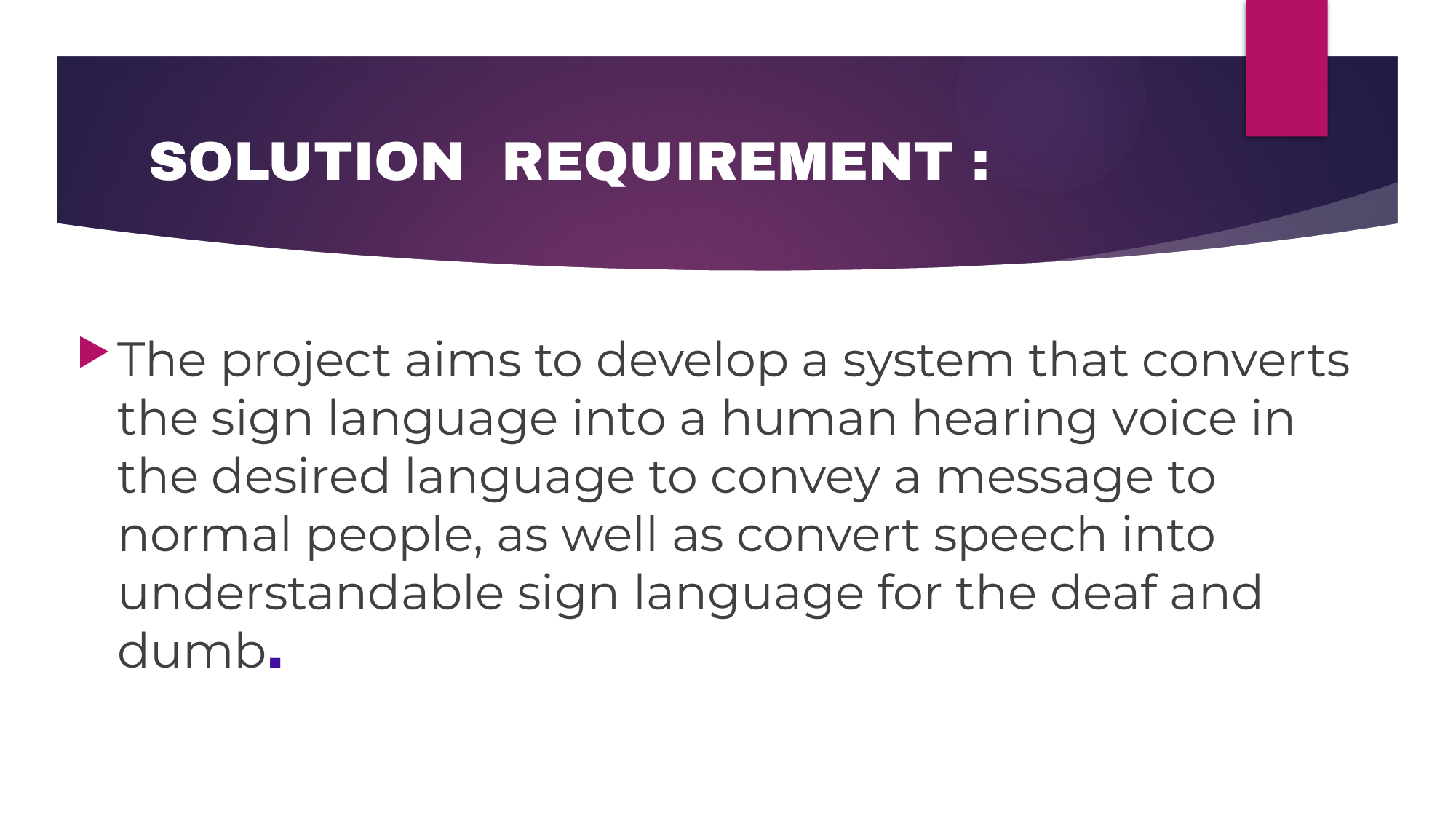

# SOLUTION  REQUIREMENT :
The project aims to develop a system that converts the sign language into a human hearing voice in the desired language to convey a message to normal people, as well as convert speech into understandable sign language for the deaf and dumb.